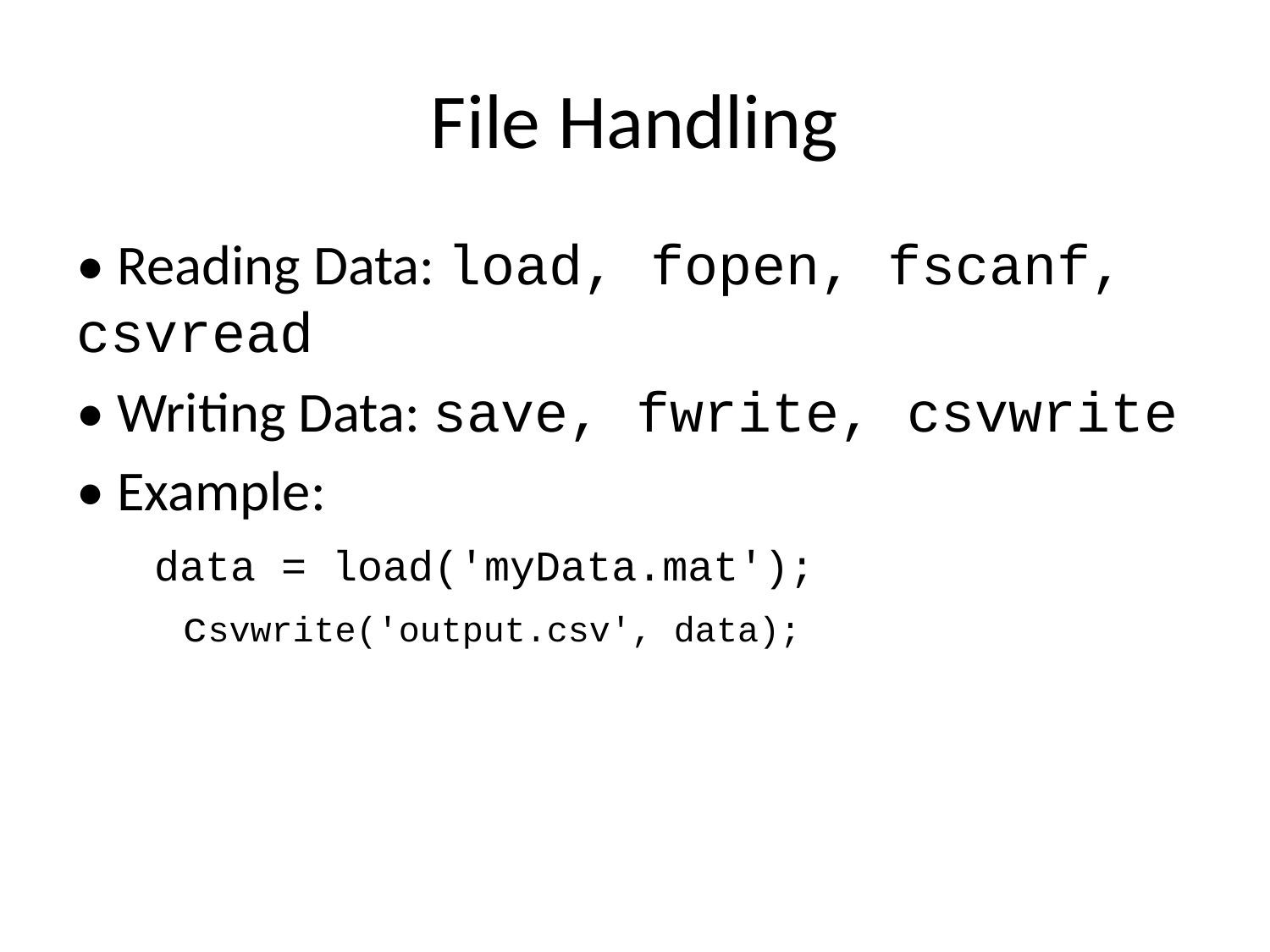

# File Handling
• Reading Data: load, fopen, fscanf, csvread
• Writing Data: save, fwrite, csvwrite
• Example:
  data = load('myData.mat');
  csvwrite('output.csv', data);